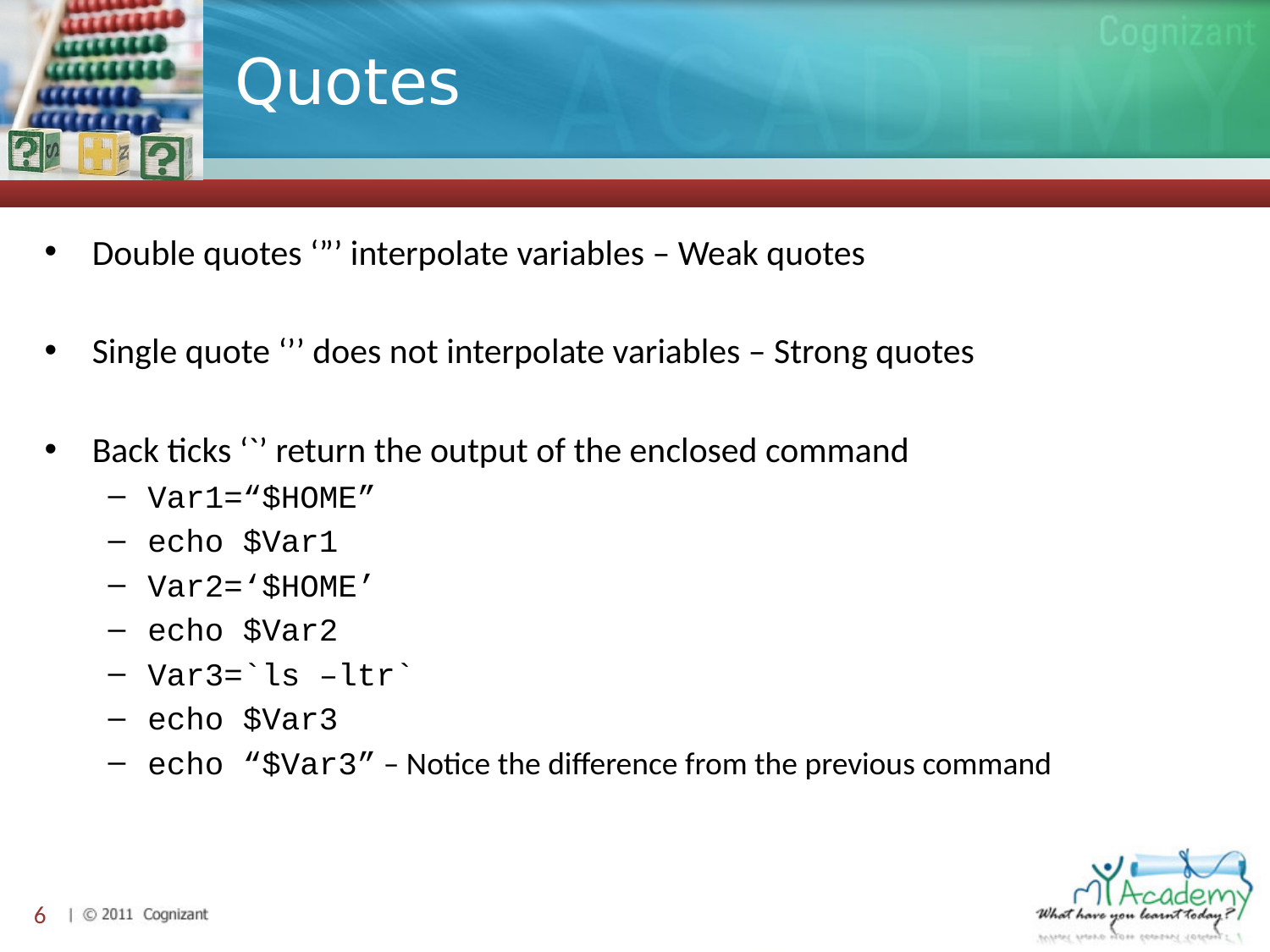

# Quotes
Double quotes ‘”’ interpolate variables – Weak quotes

Single quote ‘’’ does not interpolate variables – Strong quotes

Back ticks ‘`’ return the output of the enclosed command
Var1=“$HOME”
echo $Var1
Var2=‘$HOME’
echo $Var2
Var3=`ls –ltr`
echo $Var3
echo “$Var3” – Notice the difference from the previous command
6